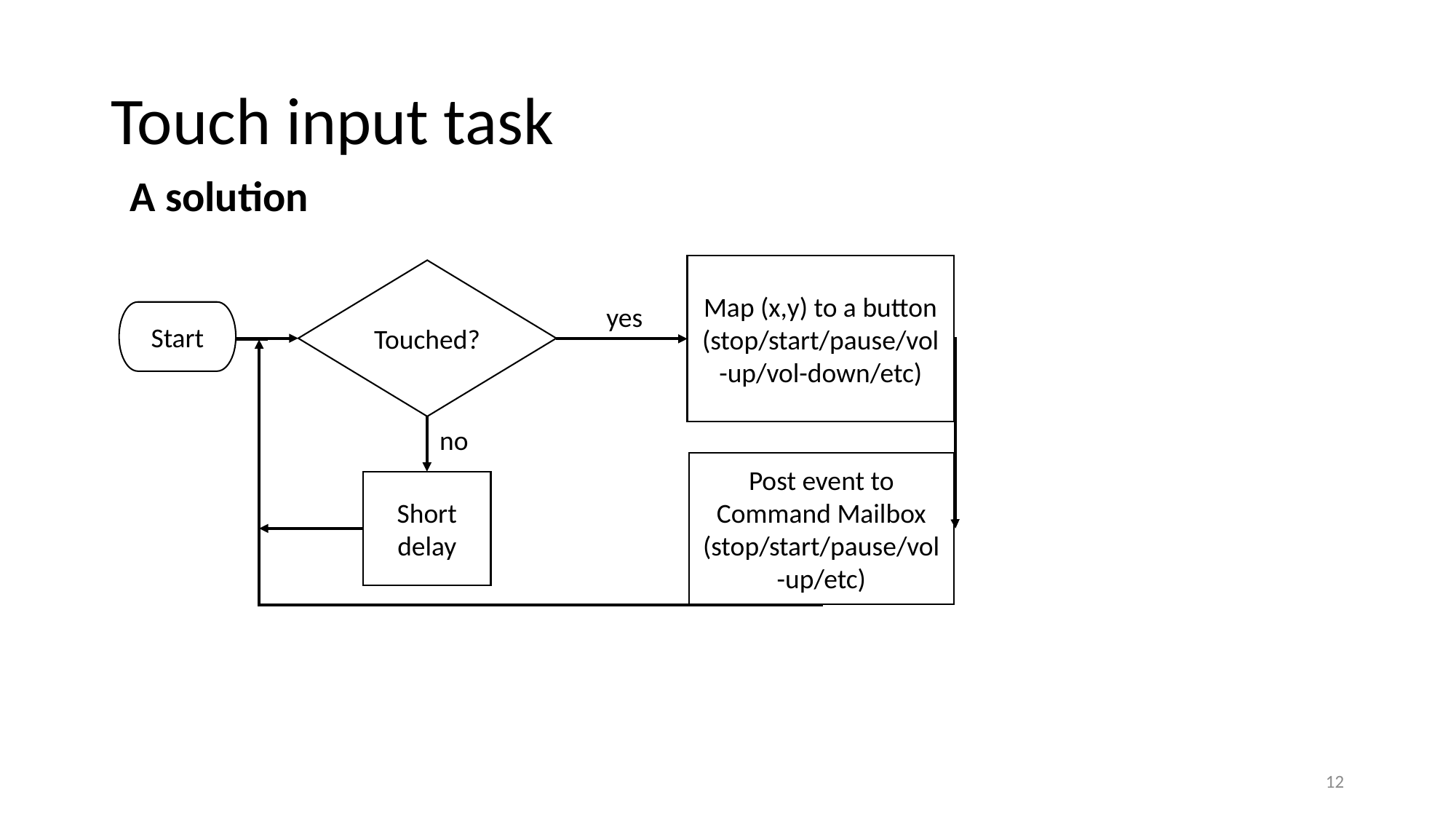

# Touch input task
A solution

Map (x,y) to a button (stop/start/pause/vol-up/vol-down/etc)
Touched?
yes
Start
no
Post event to Command Mailbox (stop/start/pause/vol-up/etc)
Short
delay
12